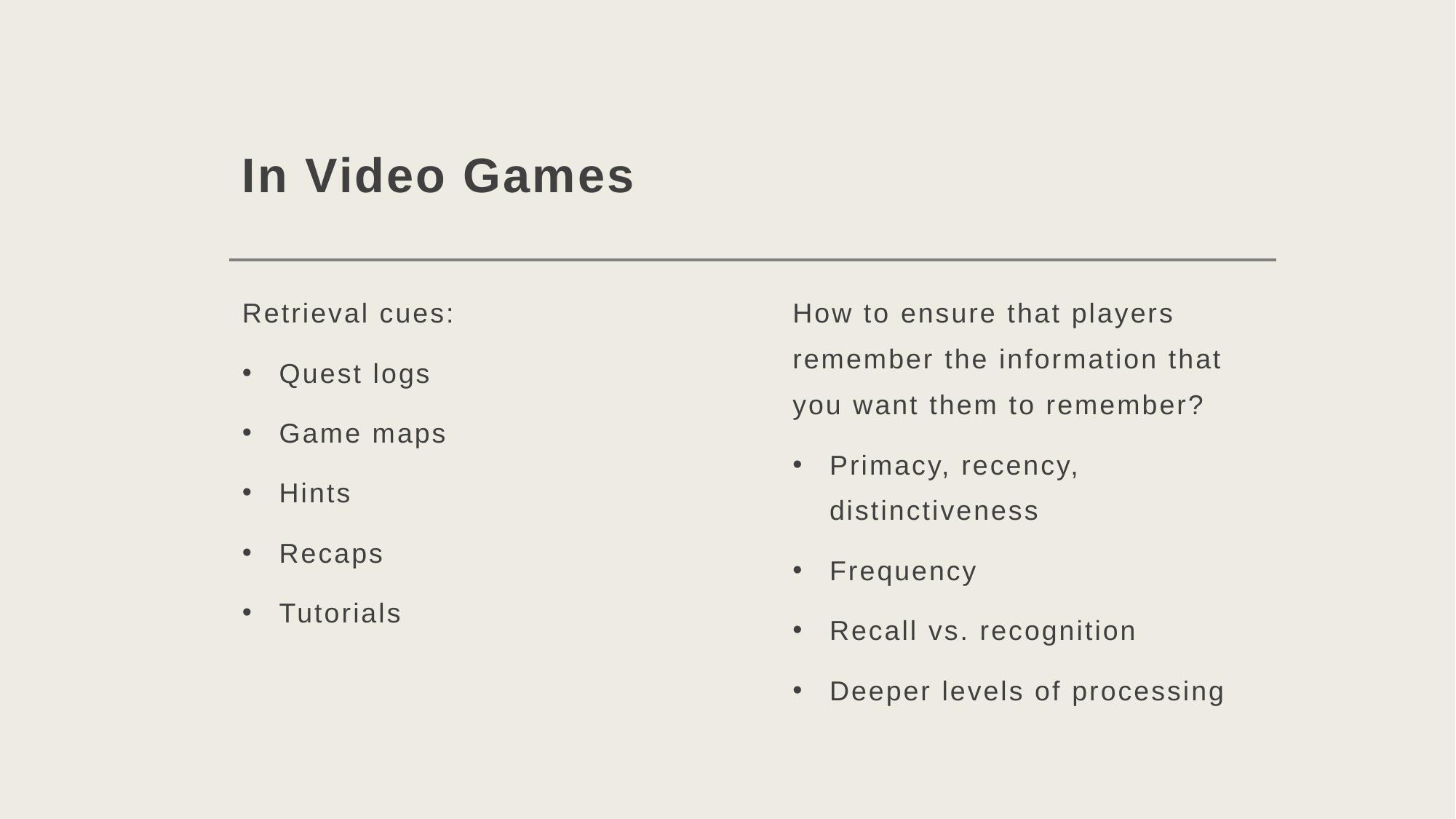

# In Video Games
Retrieval cues:
Quest logs
Game maps
Hints
Recaps
Tutorials

How to ensure that players remember the information that you want them to remember?
Primacy, recency, distinctiveness
Frequency
Recall vs. recognition
Deeper levels of processing